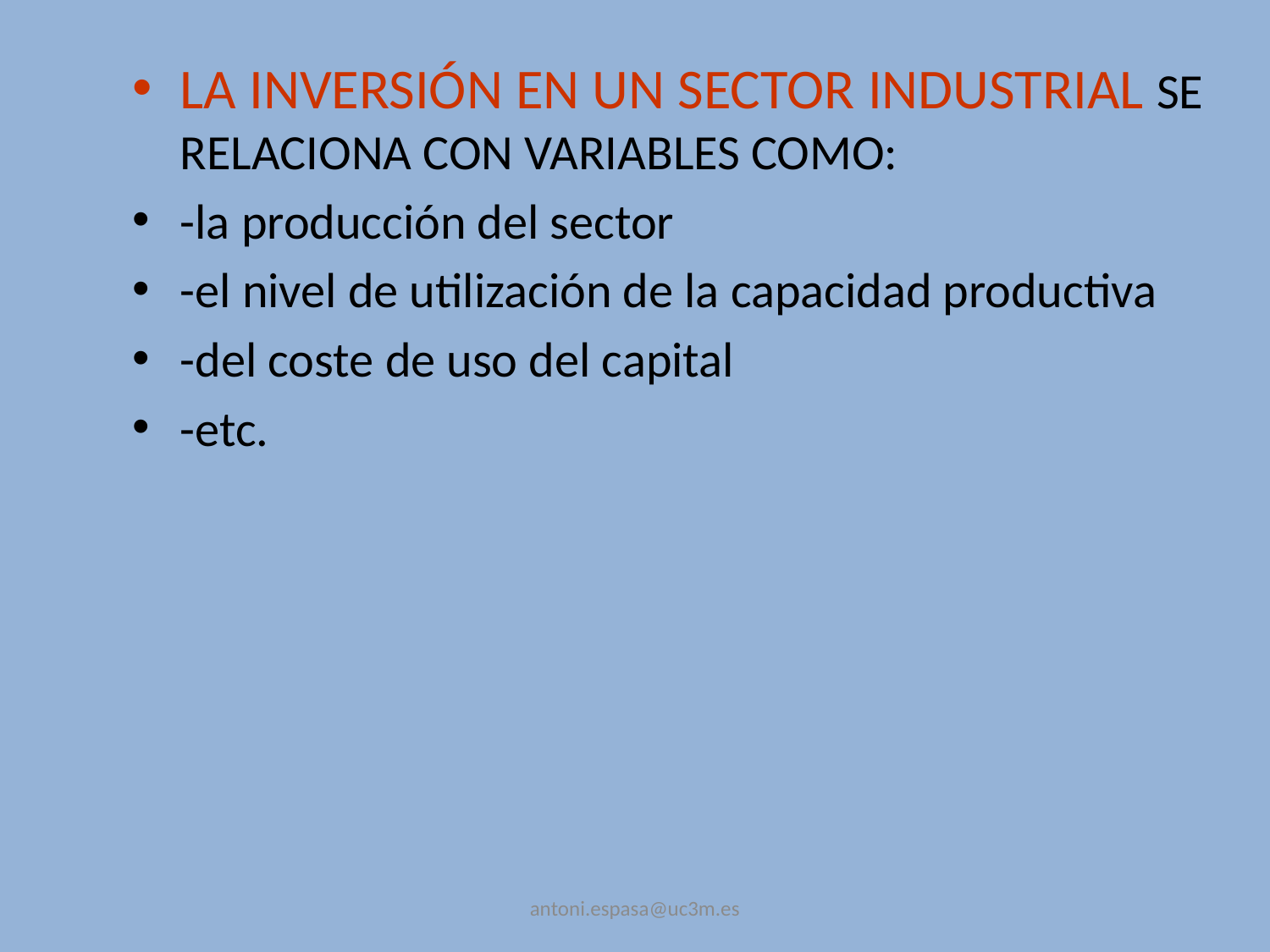

LA INVERSIÓN EN UN SECTOR INDUSTRIAL SE RELACIONA CON VARIABLES COMO:
-la producción del sector
-el nivel de utilización de la capacidad productiva
-del coste de uso del capital
-etc.
antoni.espasa@uc3m.es